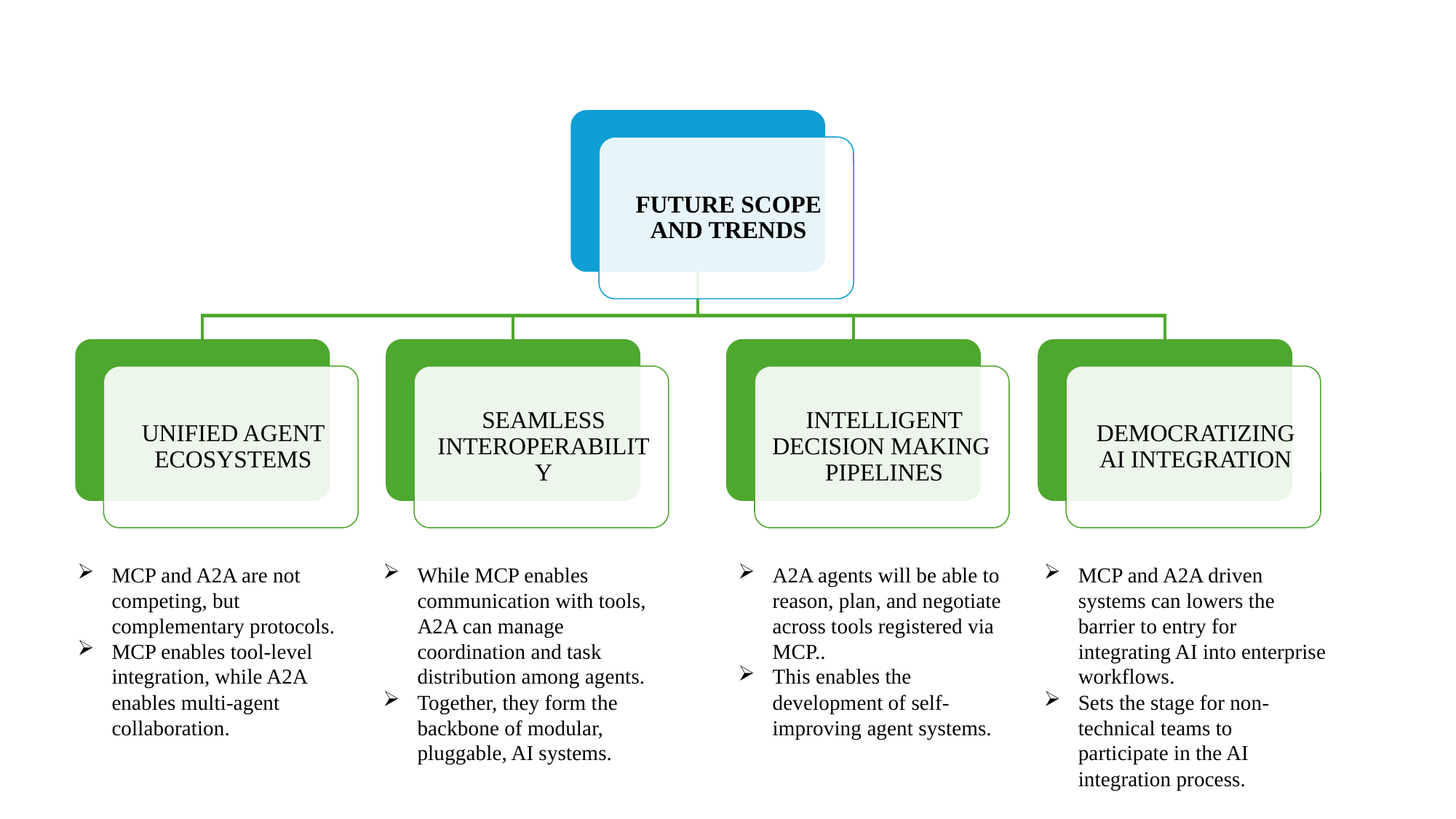

FUTURE SCOPE AND TRENDS
UNIFIED AGENT ECOSYSTEMS
SEAMLESS INTEROPERABILITY
INTELLIGENT DECISION MAKING  PIPELINES
DEMOCRATIZING AI INTEGRATION
MCP and A2A are not competing, but complementary protocols.
MCP enables tool-level integration, while A2A enables multi-agent collaboration.
While MCP enables communication with tools, A2A can manage coordination and task distribution among agents.
Together, they form the backbone of modular, pluggable, AI systems.
A2A agents will be able to reason, plan, and negotiate across tools registered via MCP..
This enables the development of self-improving agent systems.
MCP and A2A driven systems can lowers the barrier to entry for integrating AI into enterprise workflows.
Sets the stage for non-technical teams to participate in the AI integration process.